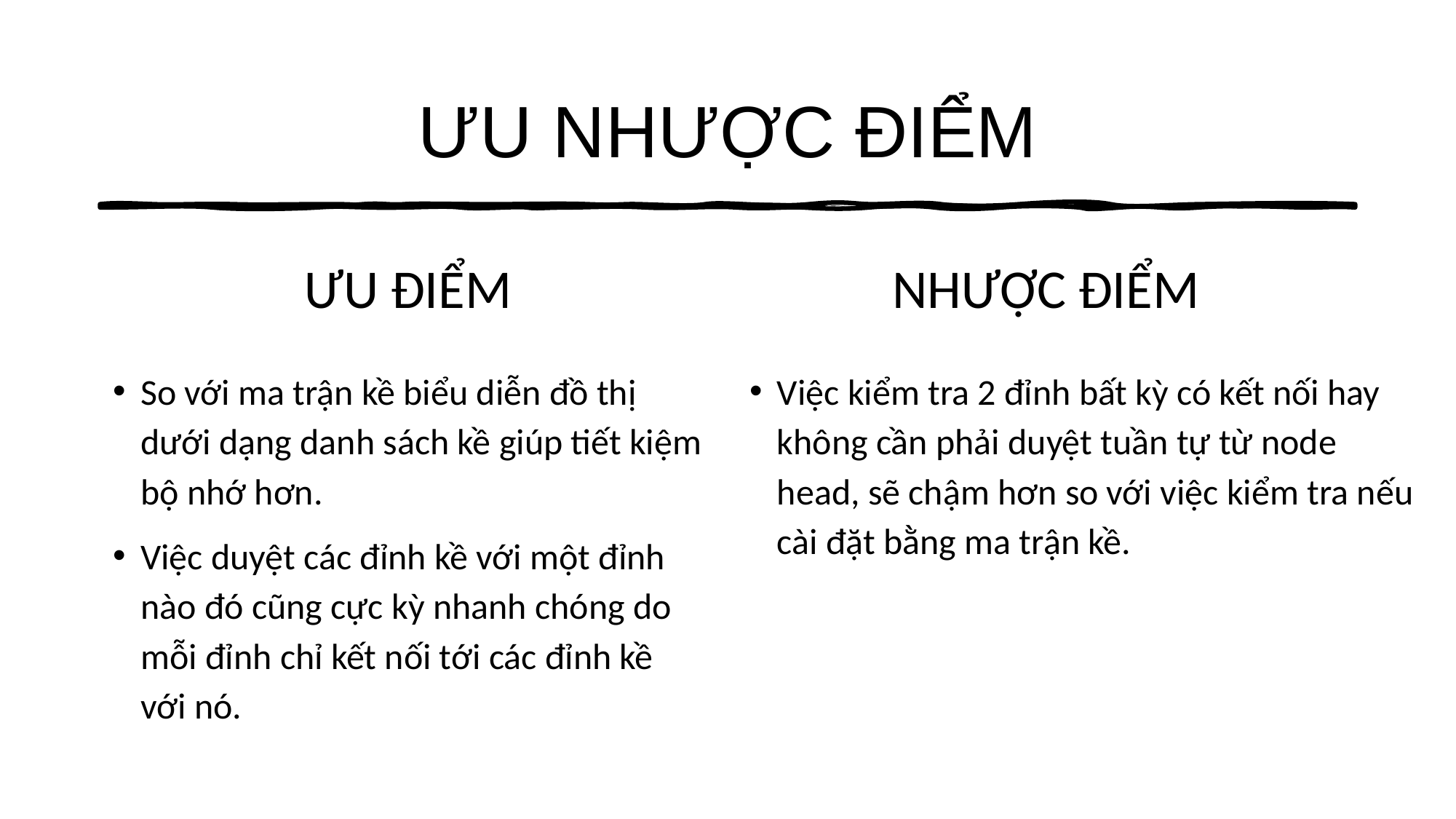

# ƯU NHƯỢC ĐIỂM
ƯU ĐIỂM
NHƯỢC ĐIỂM
So với ma trận kề biểu diễn đồ thị dưới dạng danh sách kề giúp tiết kiệm bộ nhớ hơn.
Việc duyệt các đỉnh kề với một đỉnh nào đó cũng cực kỳ nhanh chóng do mỗi đỉnh chỉ kết nối tới các đỉnh kề với nó.
Việc kiểm tra 2 đỉnh bất kỳ có kết nối hay không cần phải duyệt tuần tự từ node head, sẽ chậm hơn so với việc kiểm tra nếu cài đặt bằng ma trận kề.